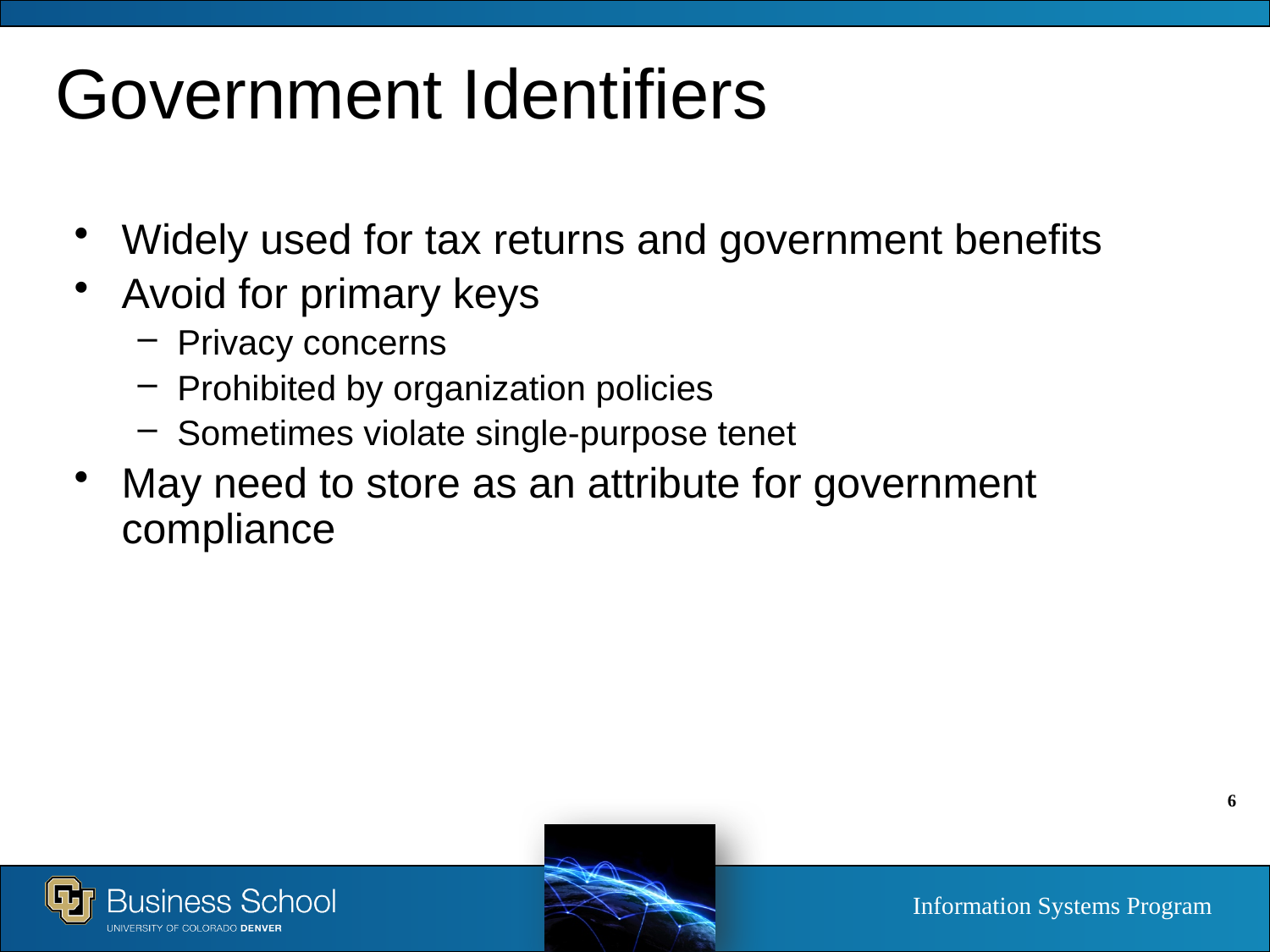

# Government Identifiers
Widely used for tax returns and government benefits
Avoid for primary keys
Privacy concerns
Prohibited by organization policies
Sometimes violate single-purpose tenet
May need to store as an attribute for government compliance